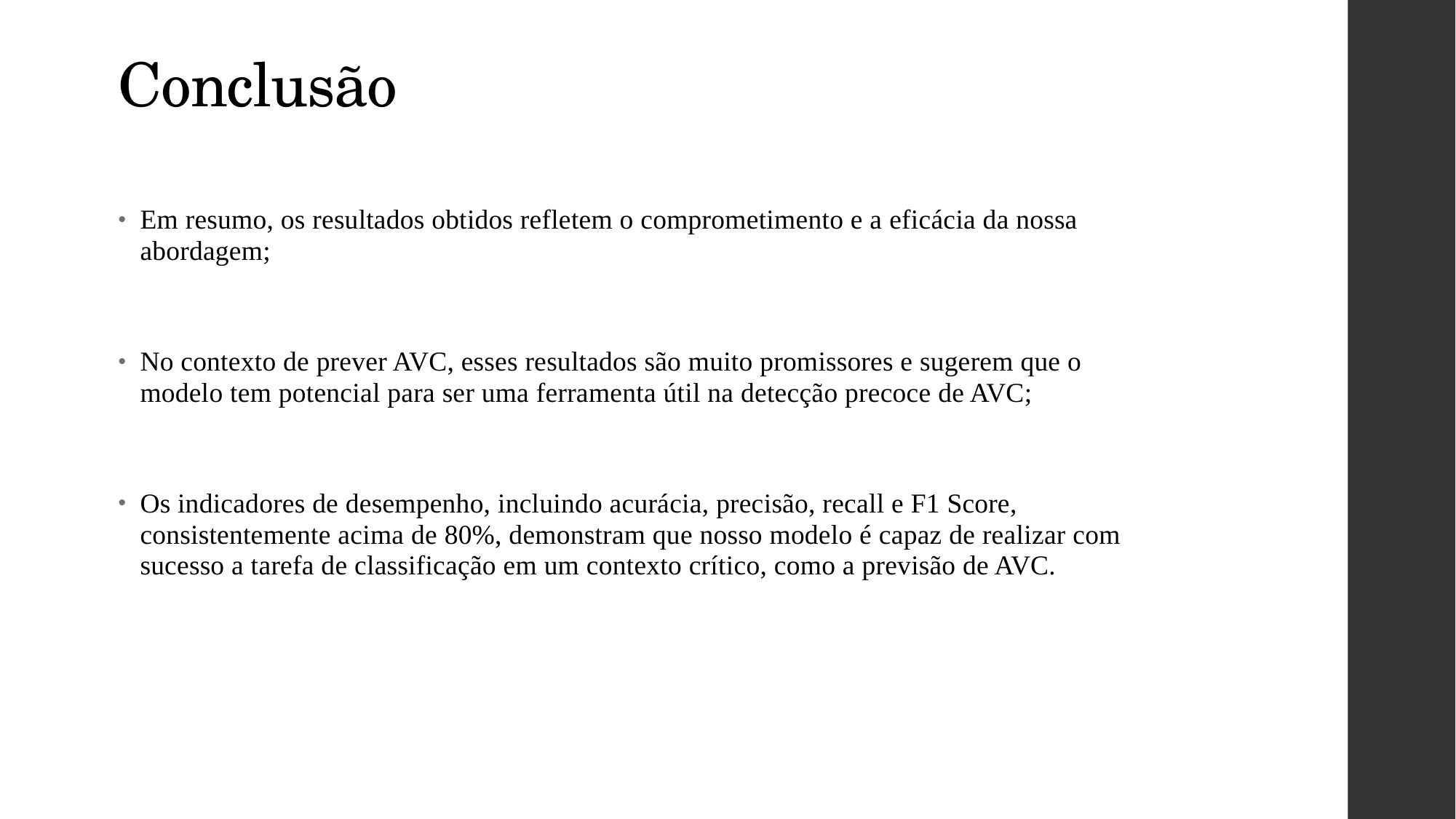

# Conclusão

Em resumo, os resultados obtidos refletem o comprometimento e a eficácia da nossa abordagem;

No contexto de prever AVC, esses resultados são muito promissores e sugerem que o modelo tem potencial para ser uma ferramenta útil na detecção precoce de AVC;

Os indicadores de desempenho, incluindo acurácia, precisão, recall e F1 Score, consistentemente acima de 80%, demonstram que nosso modelo é capaz de realizar com sucesso a tarefa de classificação em um contexto crítico, como a previsão de AVC.